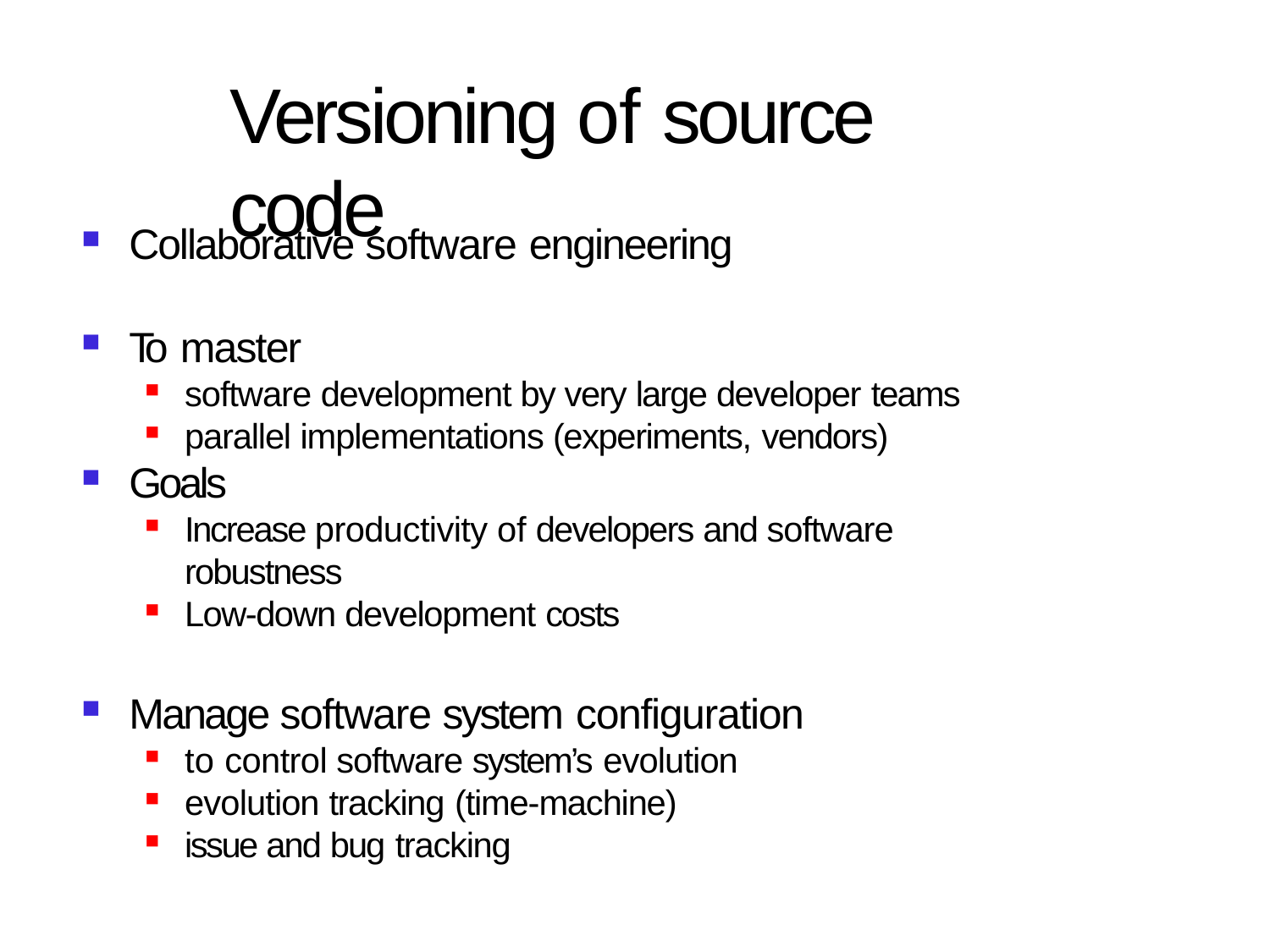

# Versioning of source code
Collaborative software engineering

To master
software development by very large developer teams
parallel implementations (experiments, vendors)
Goals
Increase productivity of developers and software robustness
Low-down development costs

Manage software system configuration
to control software system’s evolution
evolution tracking (time-machine)
issue and bug tracking